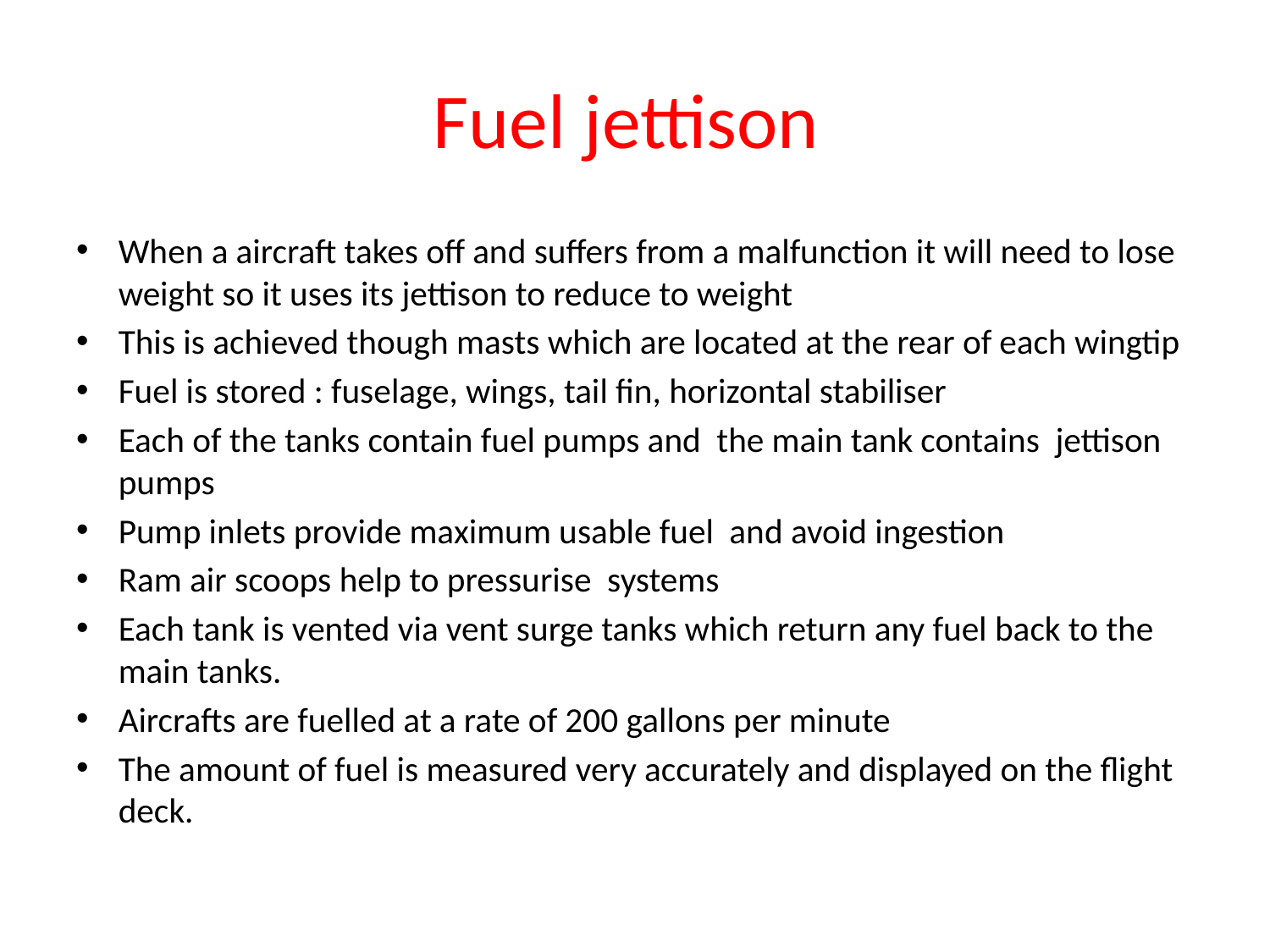

# Fuel jettison
When a aircraft takes off and suffers from a malfunction it will need to lose weight so it uses its jettison to reduce to weight
This is achieved though masts which are located at the rear of each wingtip
Fuel is stored : fuselage, wings, tail fin, horizontal stabiliser
Each of the tanks contain fuel pumps and  the main tank contains  jettison pumps
Pump inlets provide maximum usable fuel  and avoid ingestion
Ram air scoops help to pressurise  systems
Each tank is vented via vent surge tanks which return any fuel back to the main tanks.
Aircrafts are fuelled at a rate of 200 gallons per minute
The amount of fuel is measured very accurately and displayed on the flight deck.